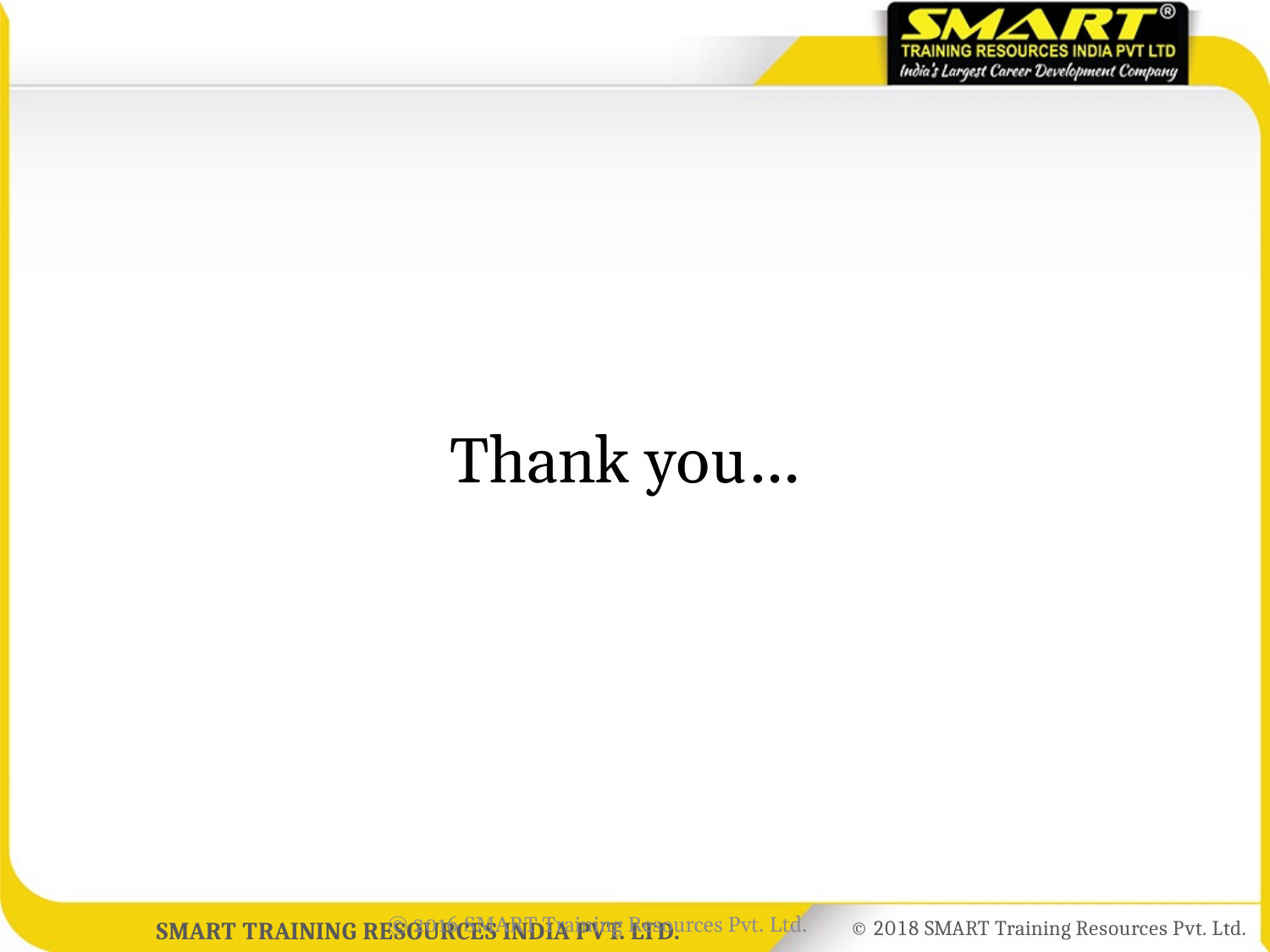

# Thank you…
© 2016 SMART Training Resources Pvt. Ltd.